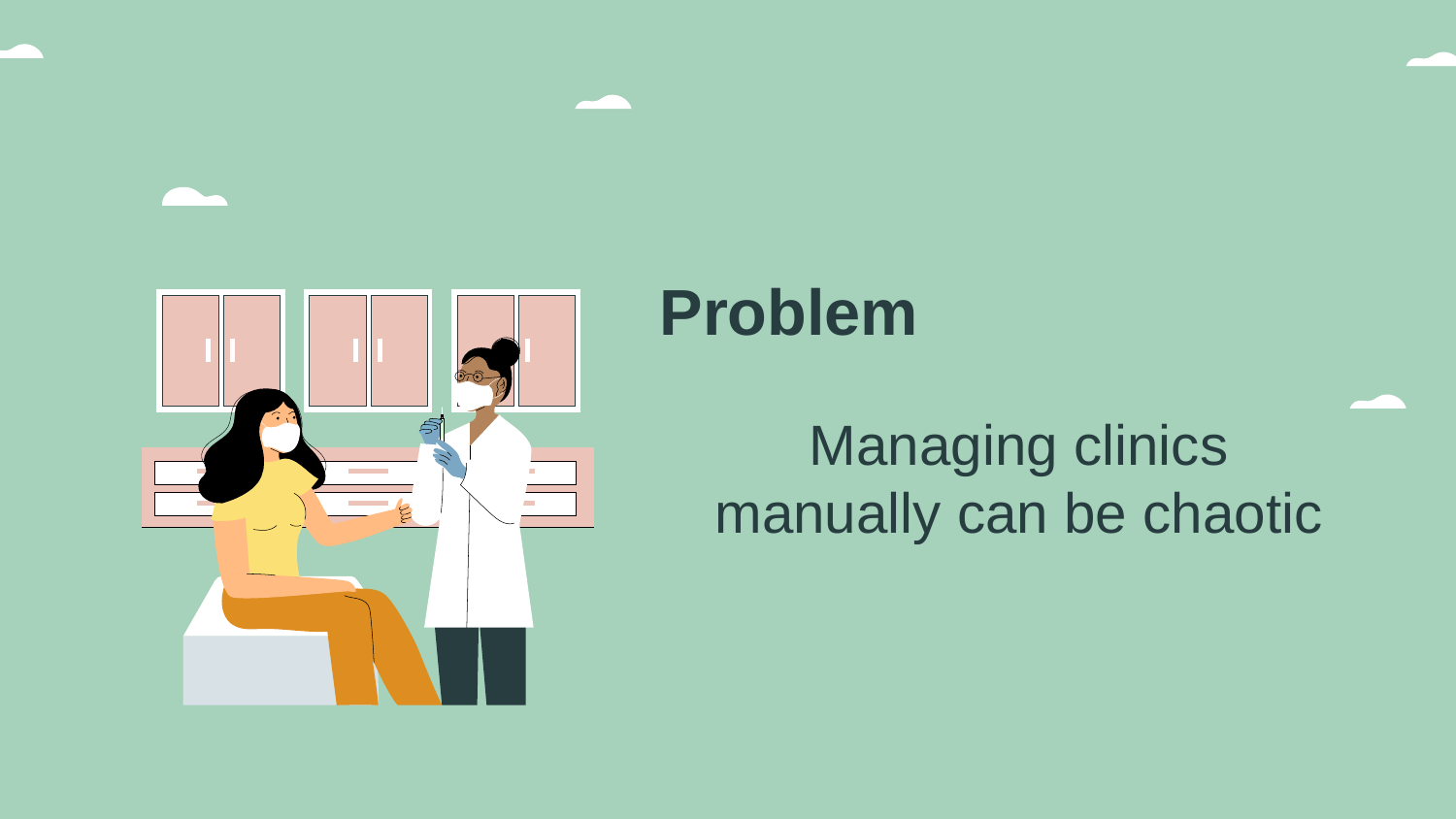

# Problem

Managing clinics manually can be chaotic